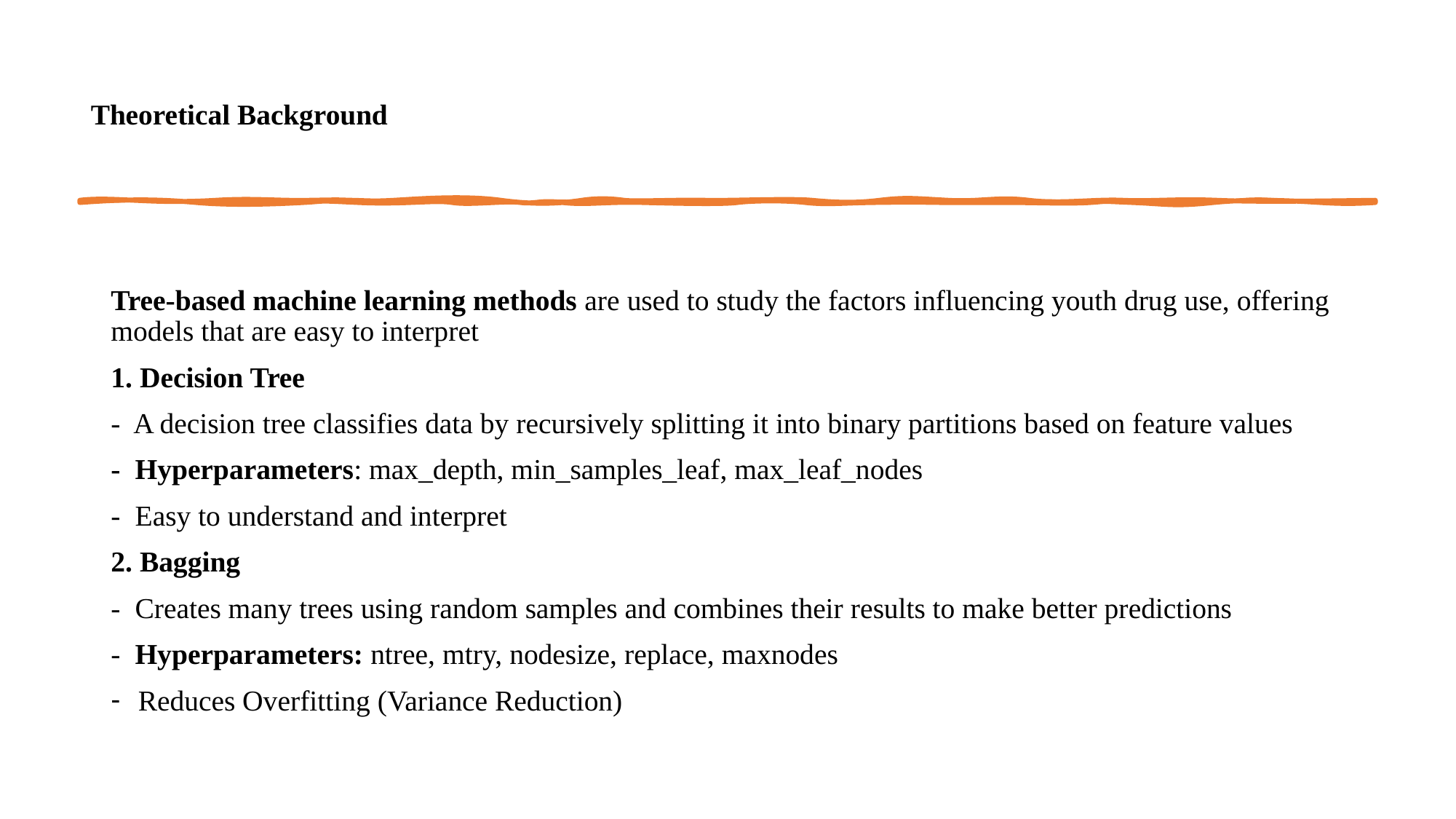

# Theoretical Background

Tree-based machine learning methods are used to study the factors influencing youth drug use, offering models that are easy to interpret
1. Decision Tree
-  A decision tree classifies data by recursively splitting it into binary partitions based on feature values
-  Hyperparameters: max_depth, min_samples_leaf, max_leaf_nodes
-  Easy to understand and interpret
2. Bagging
-  Creates many trees using random samples and combines their results to make better predictions
-  Hyperparameters: ntree, mtry, nodesize, replace, maxnodes
Reduces Overfitting (Variance Reduction)